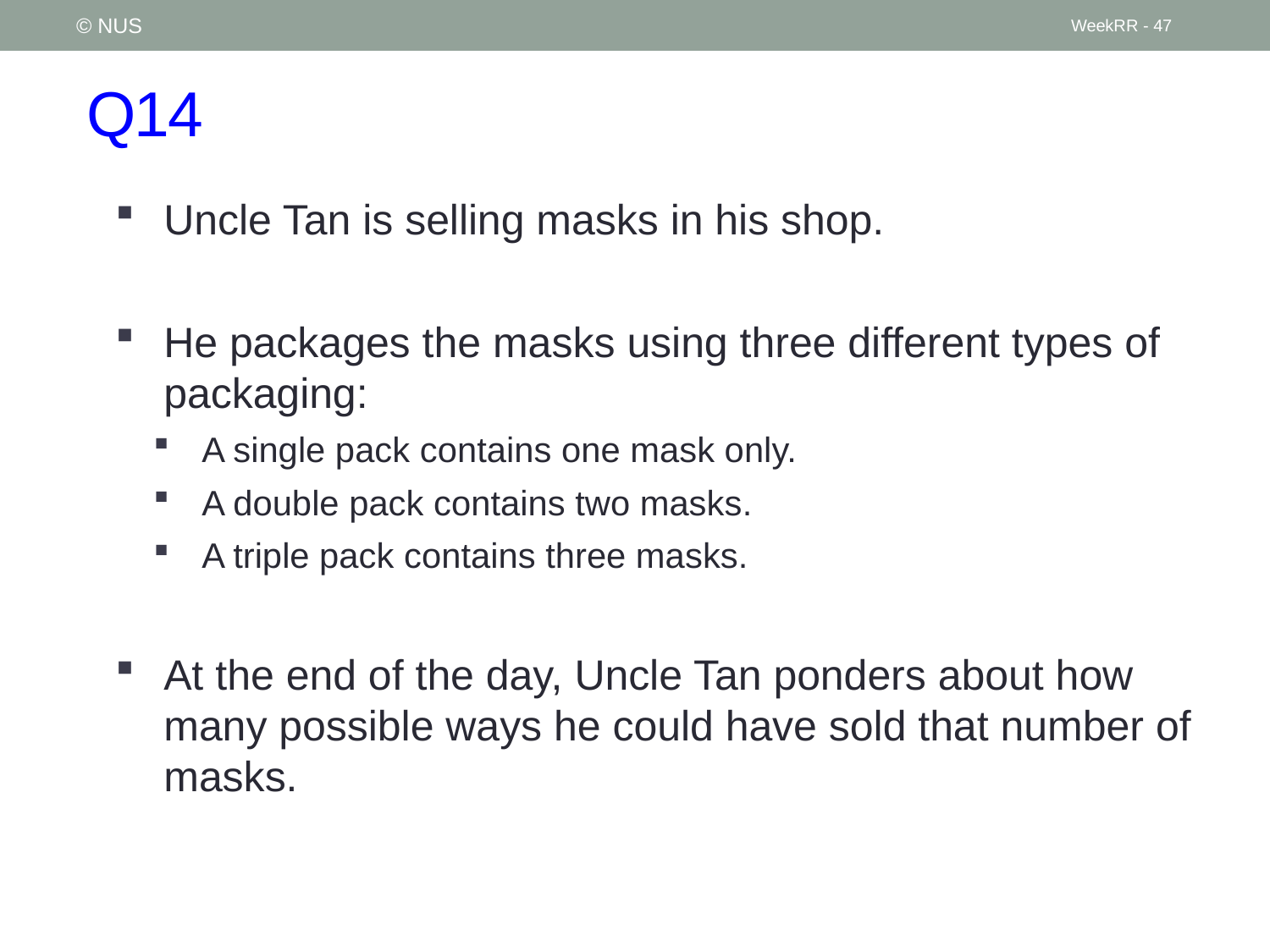

© NUS
WeekRR - 47
# Q14

Uncle Tan is selling masks in his shop.

He packages the masks using three different types of packaging:
A single pack contains one mask only.
A double pack contains two masks.
A triple pack contains three masks.

At the end of the day, Uncle Tan ponders about how many possible ways he could have sold that number of masks.